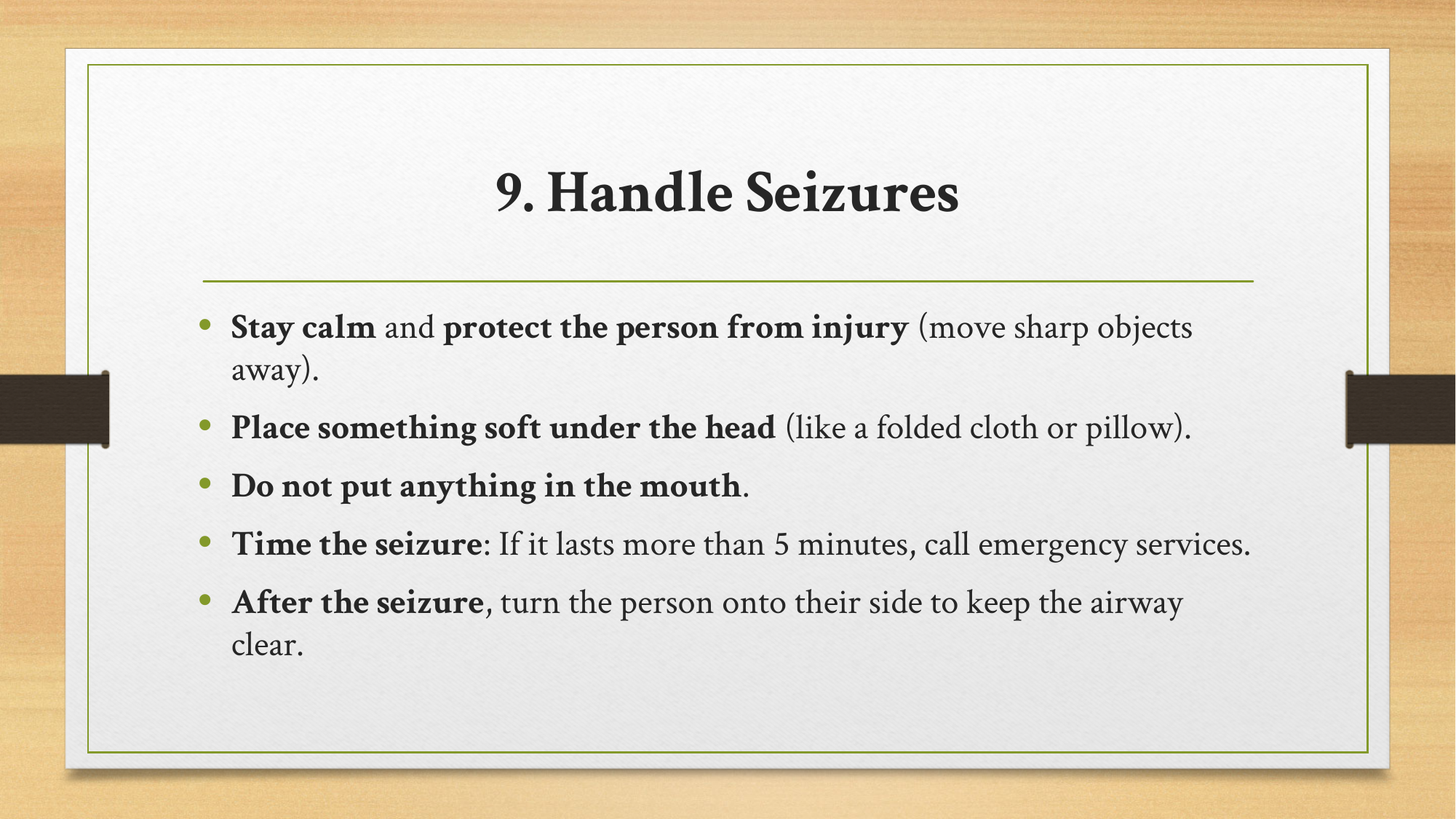

# 9. Handle Seizures
Stay calm and protect the person from injury (move sharp objects away).
Place something soft under the head (like a folded cloth or pillow).
Do not put anything in the mouth.
Time the seizure: If it lasts more than 5 minutes, call emergency services.
After the seizure, turn the person onto their side to keep the airway clear.